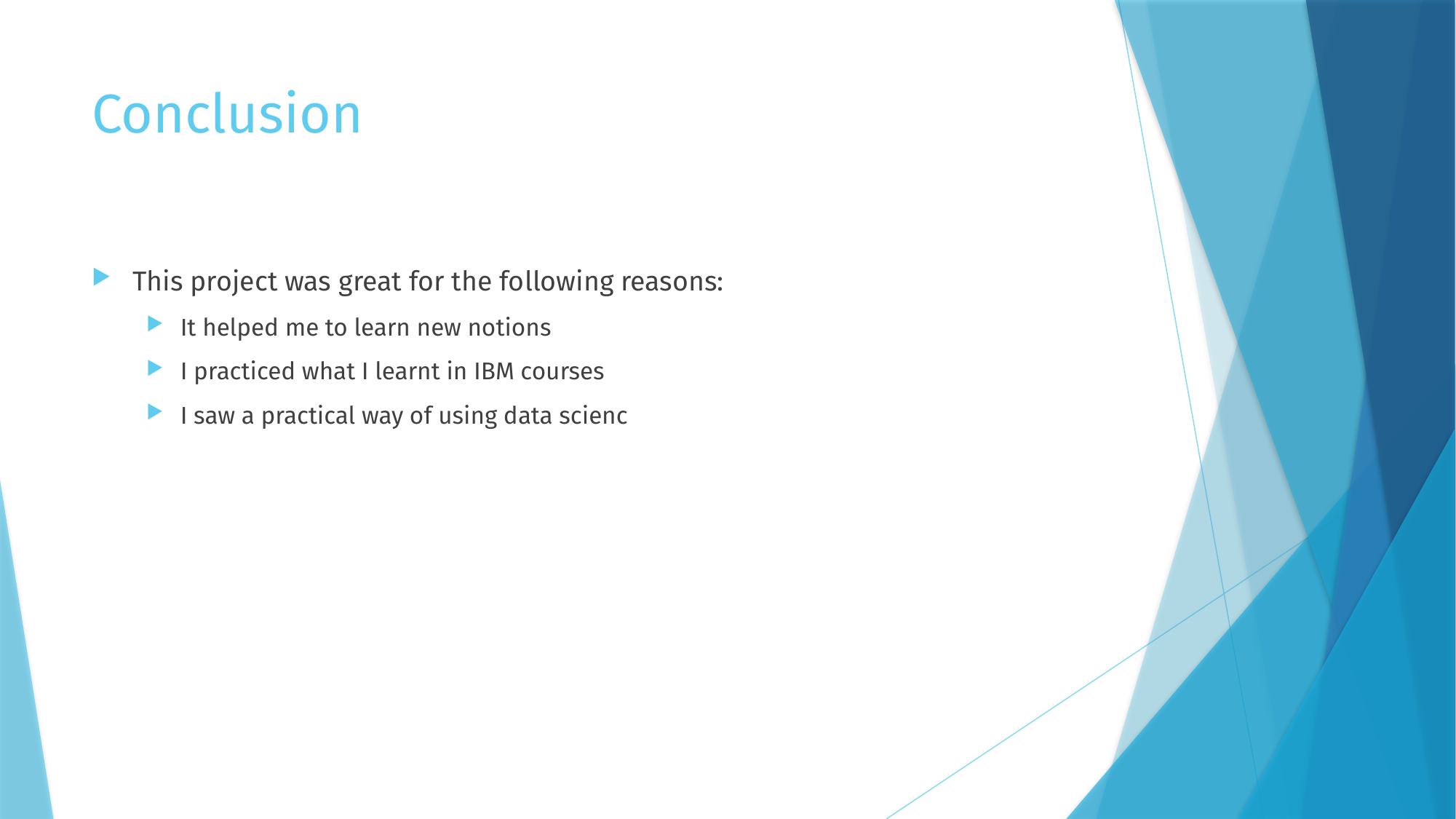

# Conclusion
This project was great for the following reasons:
It helped me to learn new notions
I practiced what I learnt in IBM courses
I saw a practical way of using data scienc